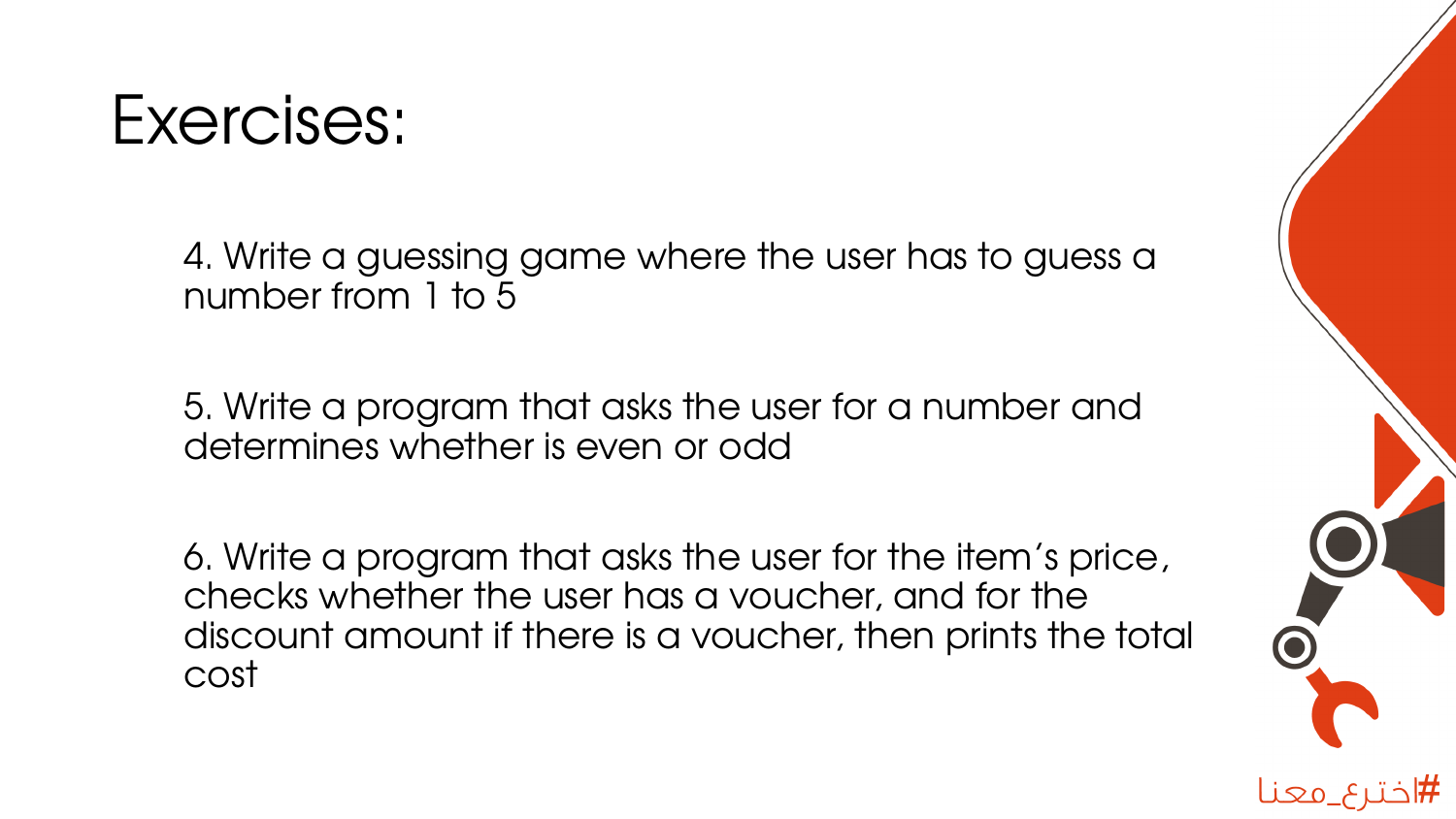

# Exercises:
4. Write a guessing game where the user has to guess a number from 1 to 5

5. Write a program that asks the user for a number and determines whether is even or odd

6. Write a program that asks the user for the item’s price, checks whether the user has a voucher, and for the discount amount if there is a voucher, then prints the total cost